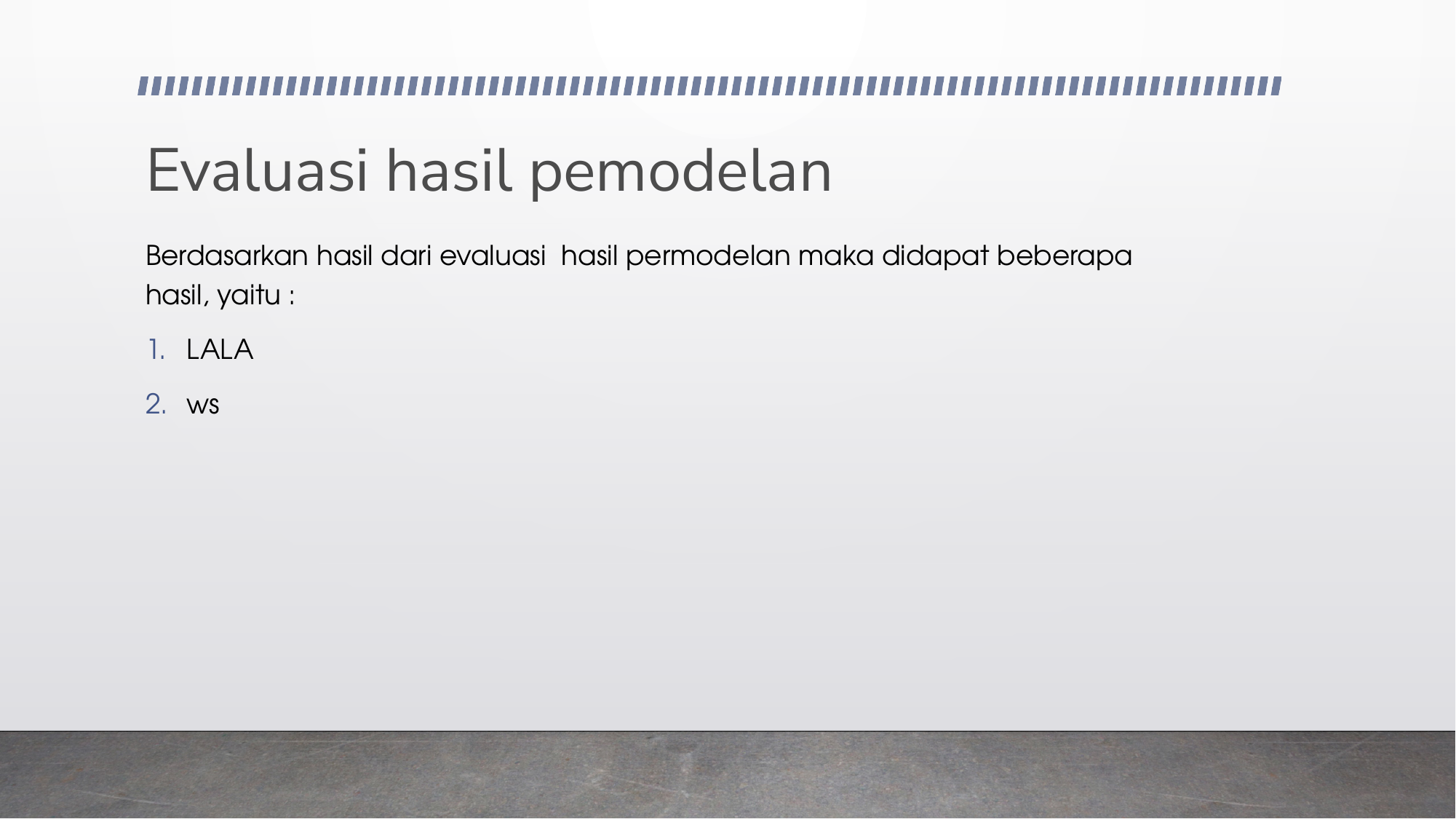

# Evaluasi hasil pemodelan
Berdasarkan hasil dari evaluasi  hasil permodelan maka didapat beberapa hasil, yaitu :
LALA
ws